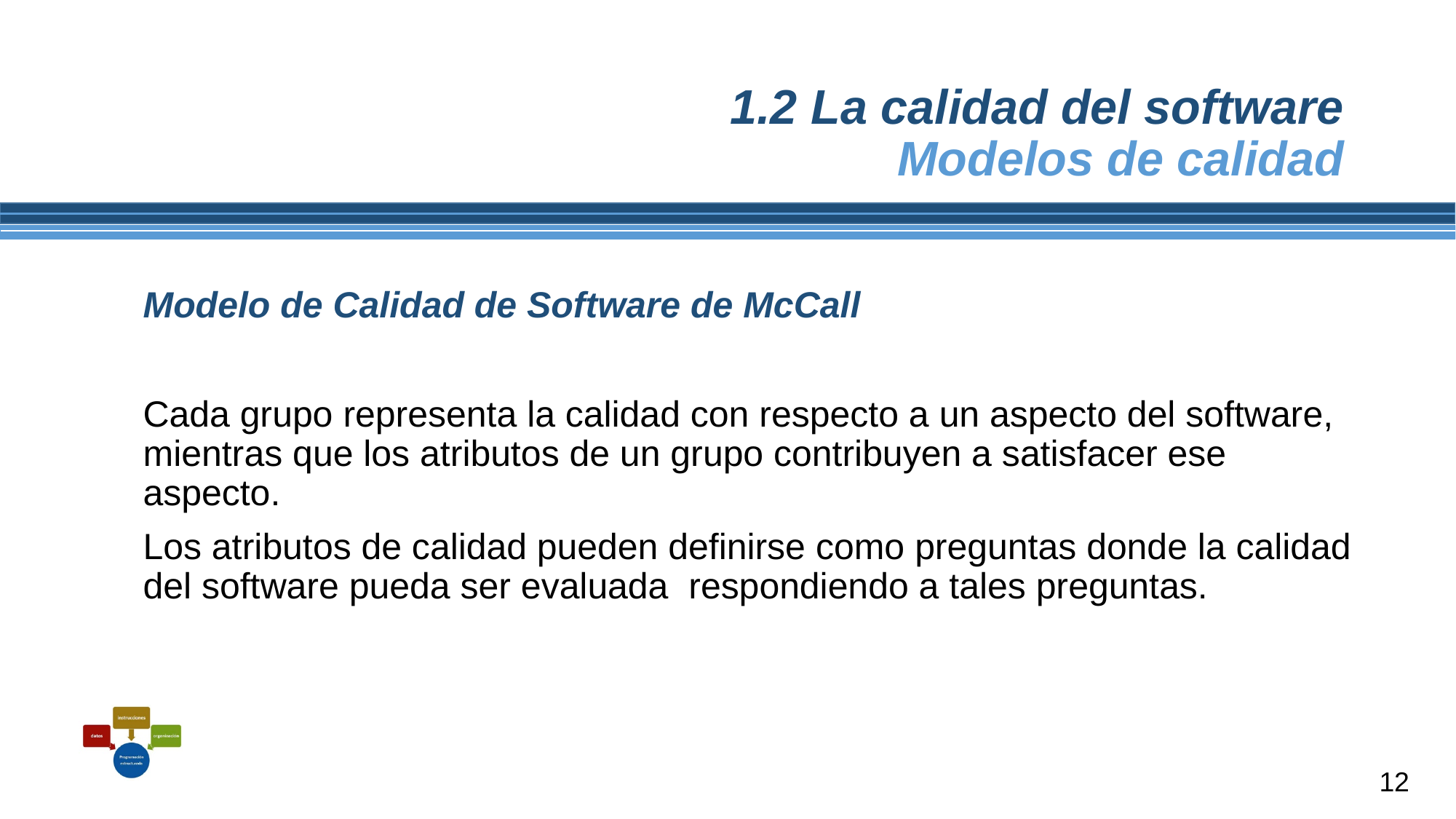

# 1.2 La calidad del software Modelos de calidad

Modelo de Calidad de Software de McCall

Cada grupo representa la calidad con respecto a un aspecto del software, mientras que los atributos de un grupo contribuyen a satisfacer ese aspecto.
Los atributos de calidad pueden definirse como preguntas donde la calidad del software pueda ser evaluada  respondiendo a tales preguntas.
12